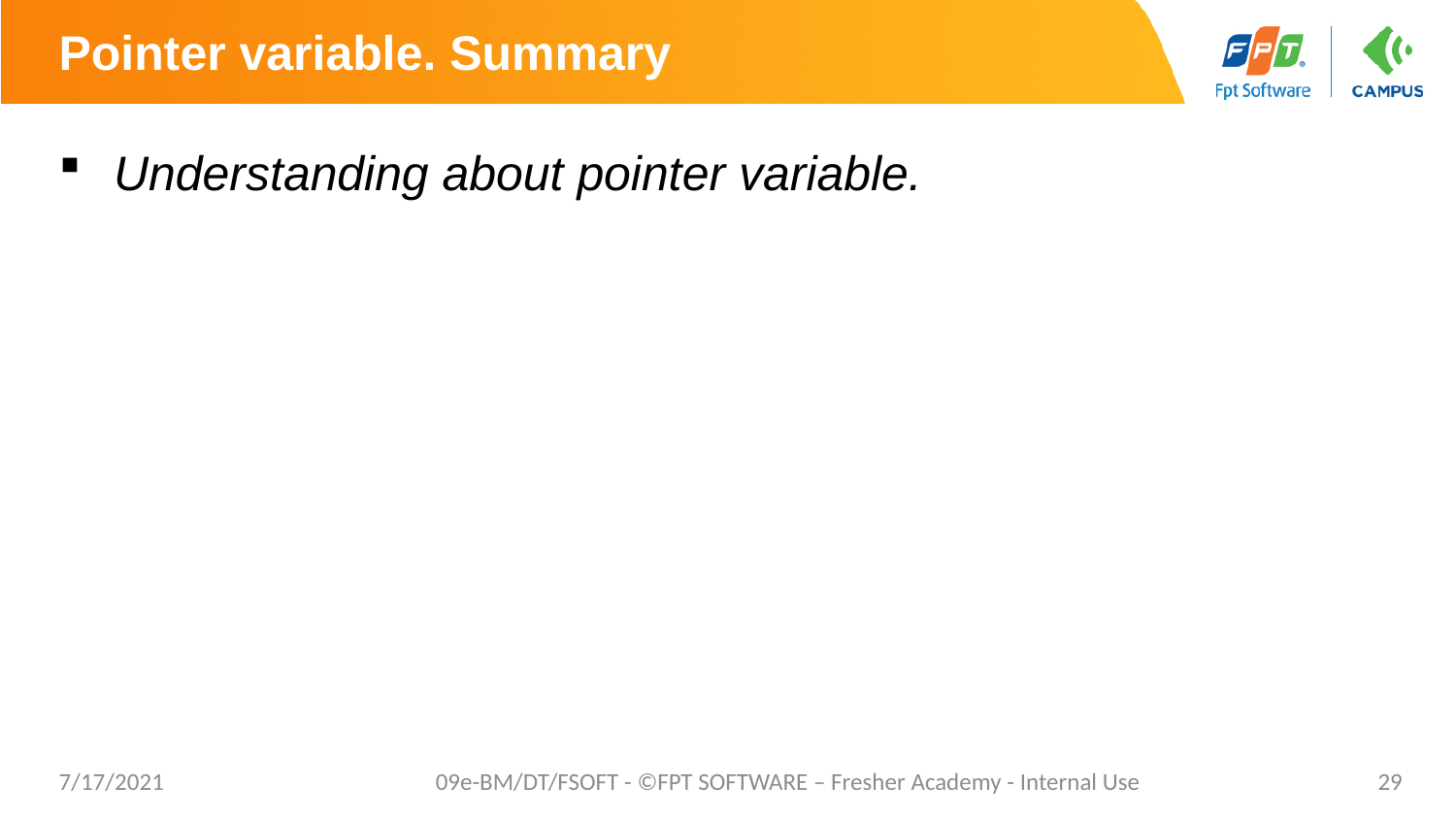

# Pointer variable. Summary
Understanding about pointer variable.
7/17/2021
09e-BM/DT/FSOFT - ©FPT SOFTWARE – Fresher Academy - Internal Use
29